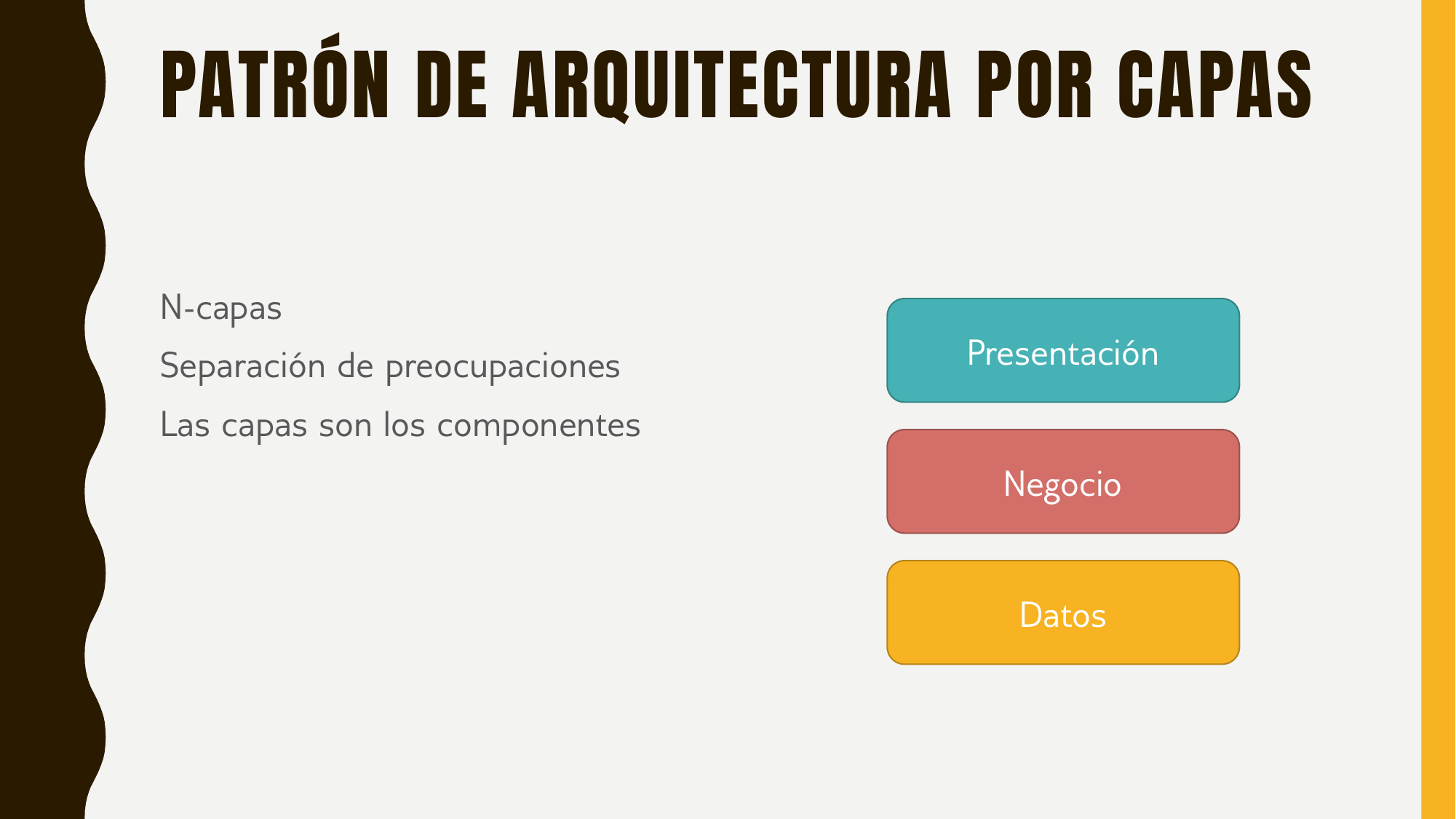

# Patrón de arquitectura por capas
N-capas
Separación de preocupaciones
Las capas son los componentes
Presentación
Negocio
Datos